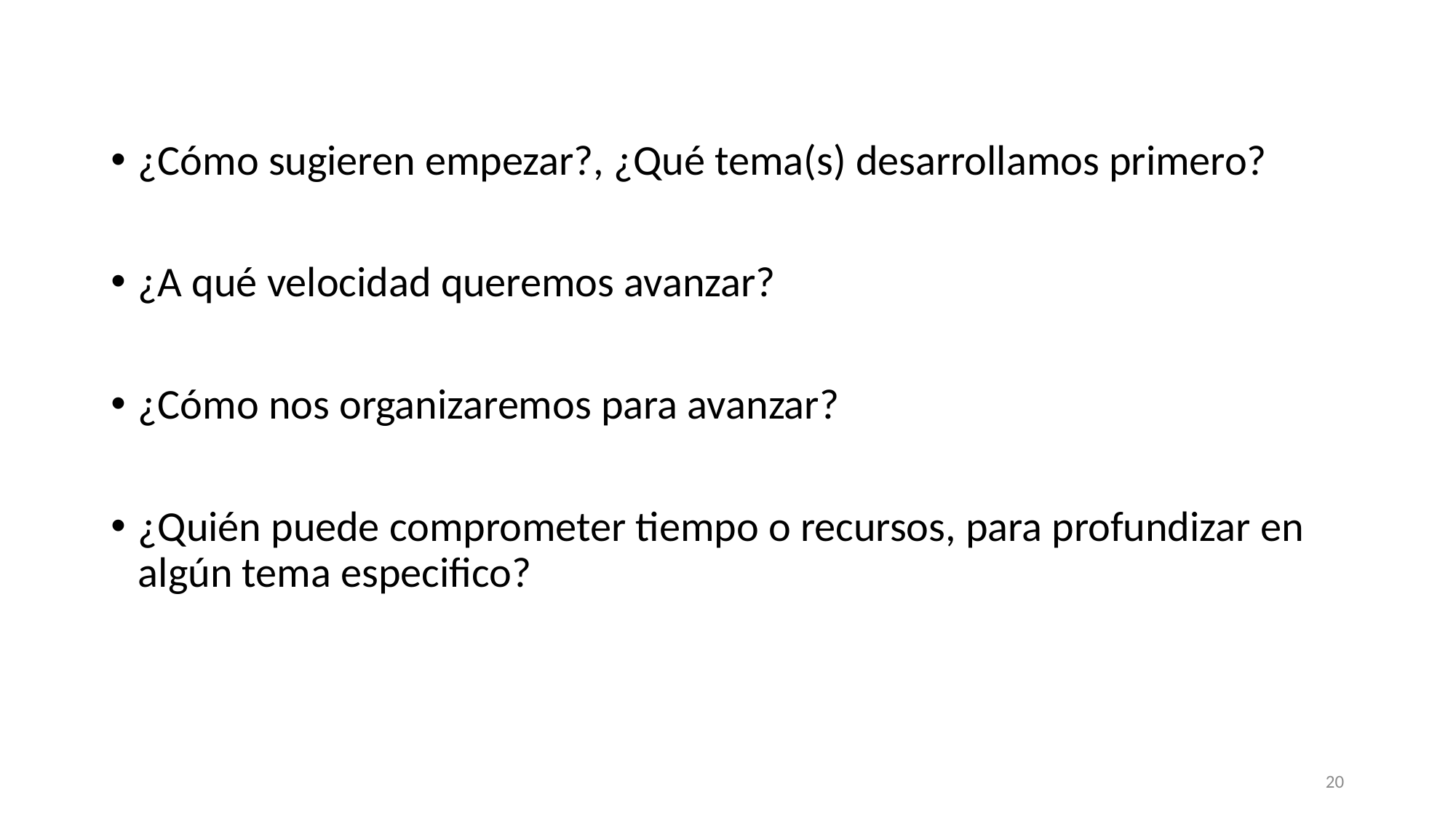

¿Cómo sugieren empezar?, ¿Qué tema(s) desarrollamos primero?

¿A qué velocidad queremos avanzar?

¿Cómo nos organizaremos para avanzar?

¿Quién puede comprometer tiempo o recursos, para profundizar en algún tema especifico?
20